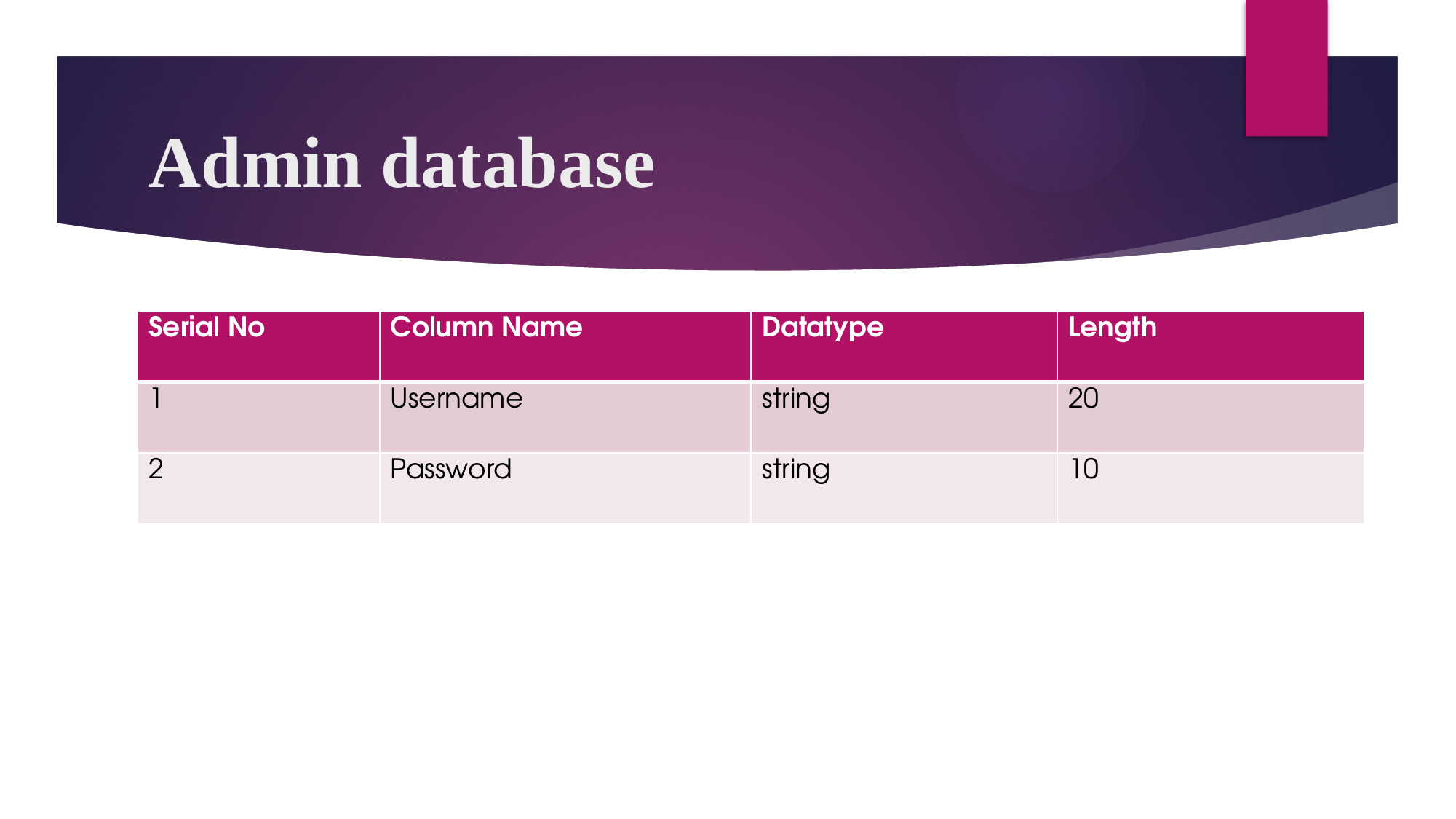

# Admin database
| Serial No | Column Name | Datatype | Length |
| --- | --- | --- | --- |
| 1 | Username | string | 20 |
| 2 | Password | string | 10 |